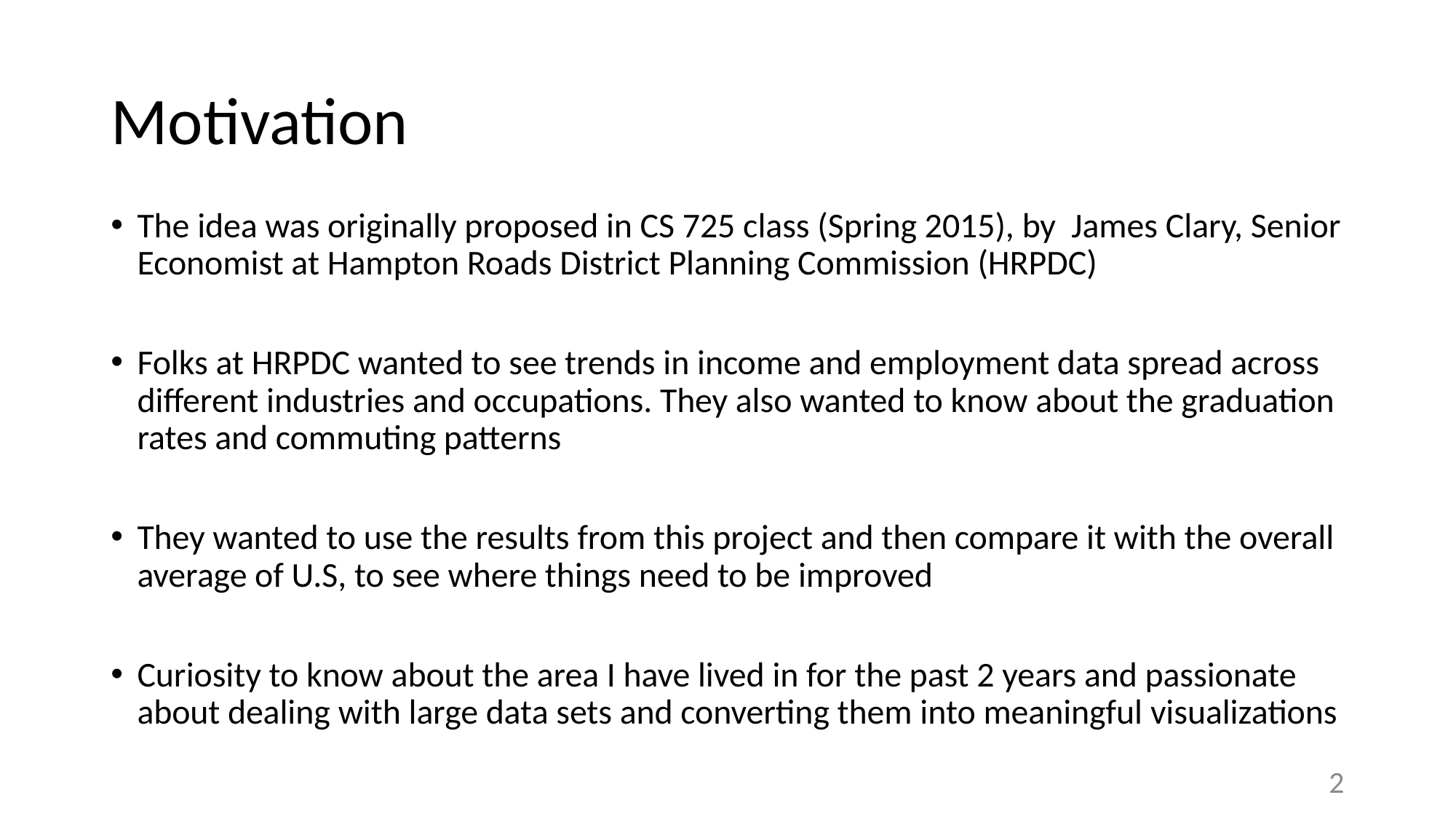

# Motivation
The idea was originally proposed in CS 725 class (Spring 2015), by  James Clary, Senior Economist at Hampton Roads District Planning Commission (HRPDC)

Folks at HRPDC wanted to see trends in income and employment data spread across different industries and occupations. They also wanted to know about the graduation rates and commuting patterns

They wanted to use the results from this project and then compare it with the overall average of U.S, to see where things need to be improved

Curiosity to know about the area I have lived in for the past 2 years and passionate about dealing with large data sets and converting them into meaningful visualizations
2